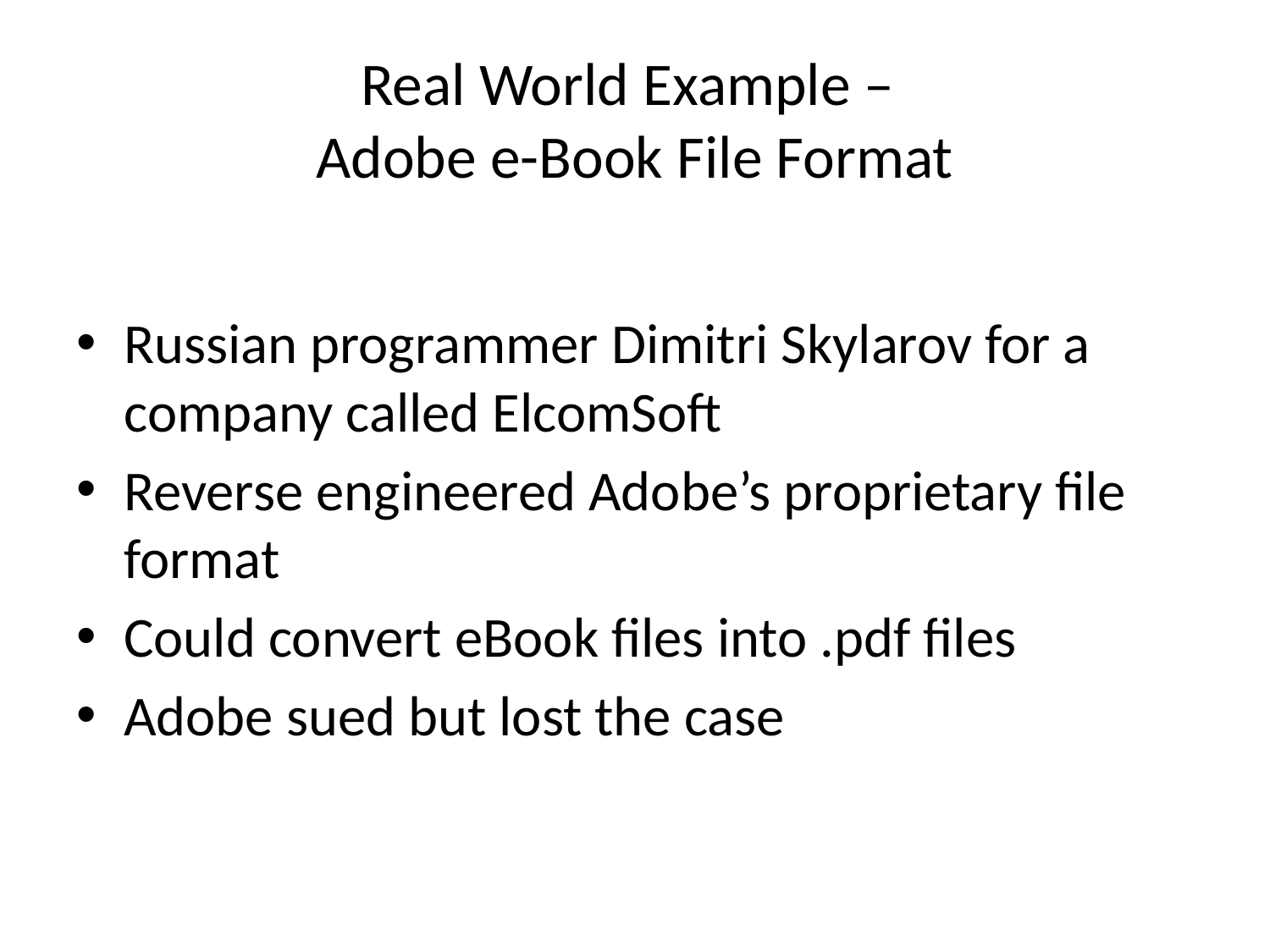

# Real World Example – Adobe e-Book File Format

Russian programmer Dimitri Skylarov for a company called ElcomSoft
Reverse engineered Adobe’s proprietary file format
Could convert eBook files into .pdf files
Adobe sued but lost the case